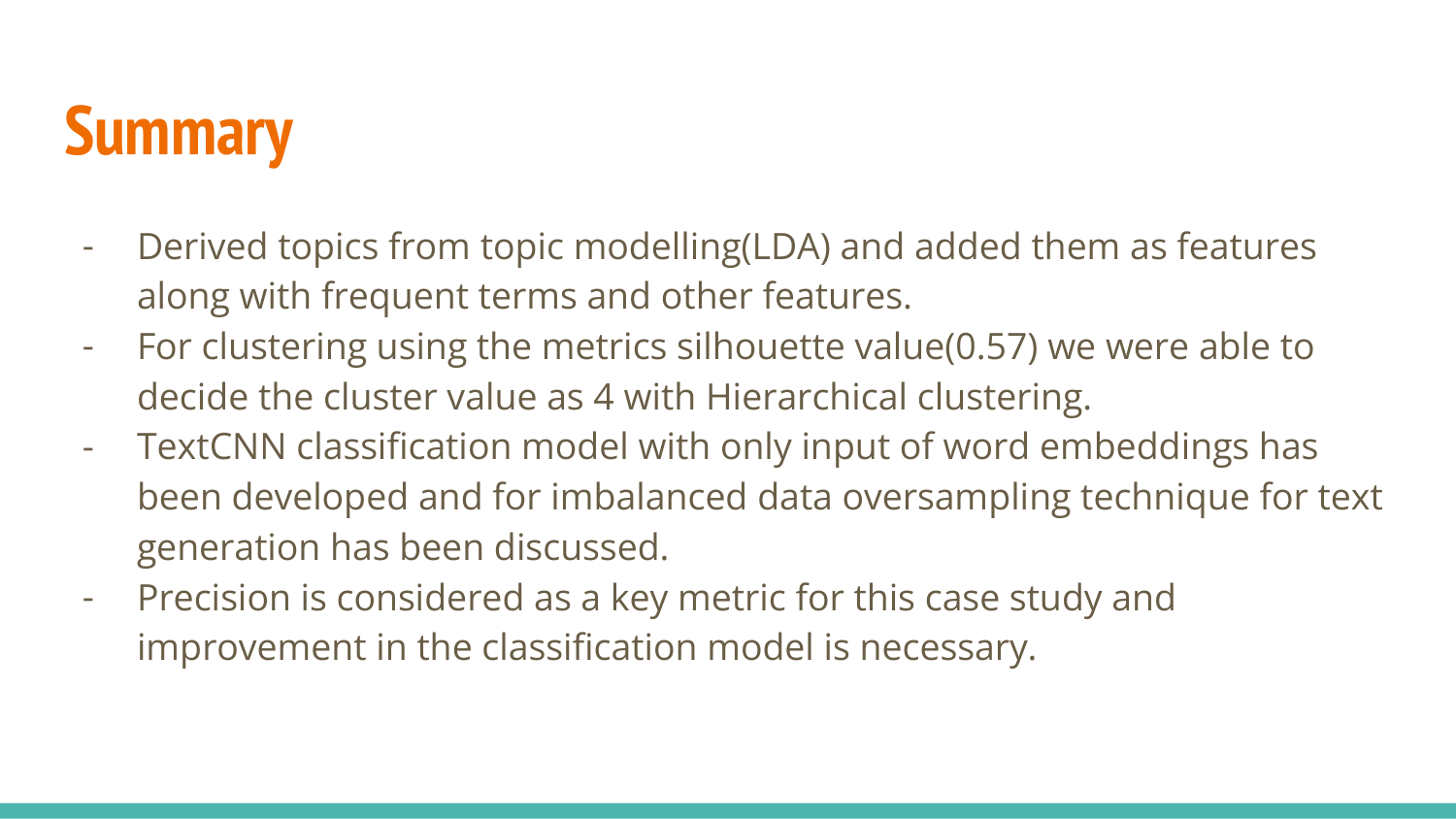

# Summary
Derived topics from topic modelling(LDA) and added them as features along with frequent terms and other features.
For clustering using the metrics silhouette value(0.57) we were able to decide the cluster value as 4 with Hierarchical clustering.
TextCNN classification model with only input of word embeddings has been developed and for imbalanced data oversampling technique for text generation has been discussed.
Precision is considered as a key metric for this case study and improvement in the classification model is necessary.